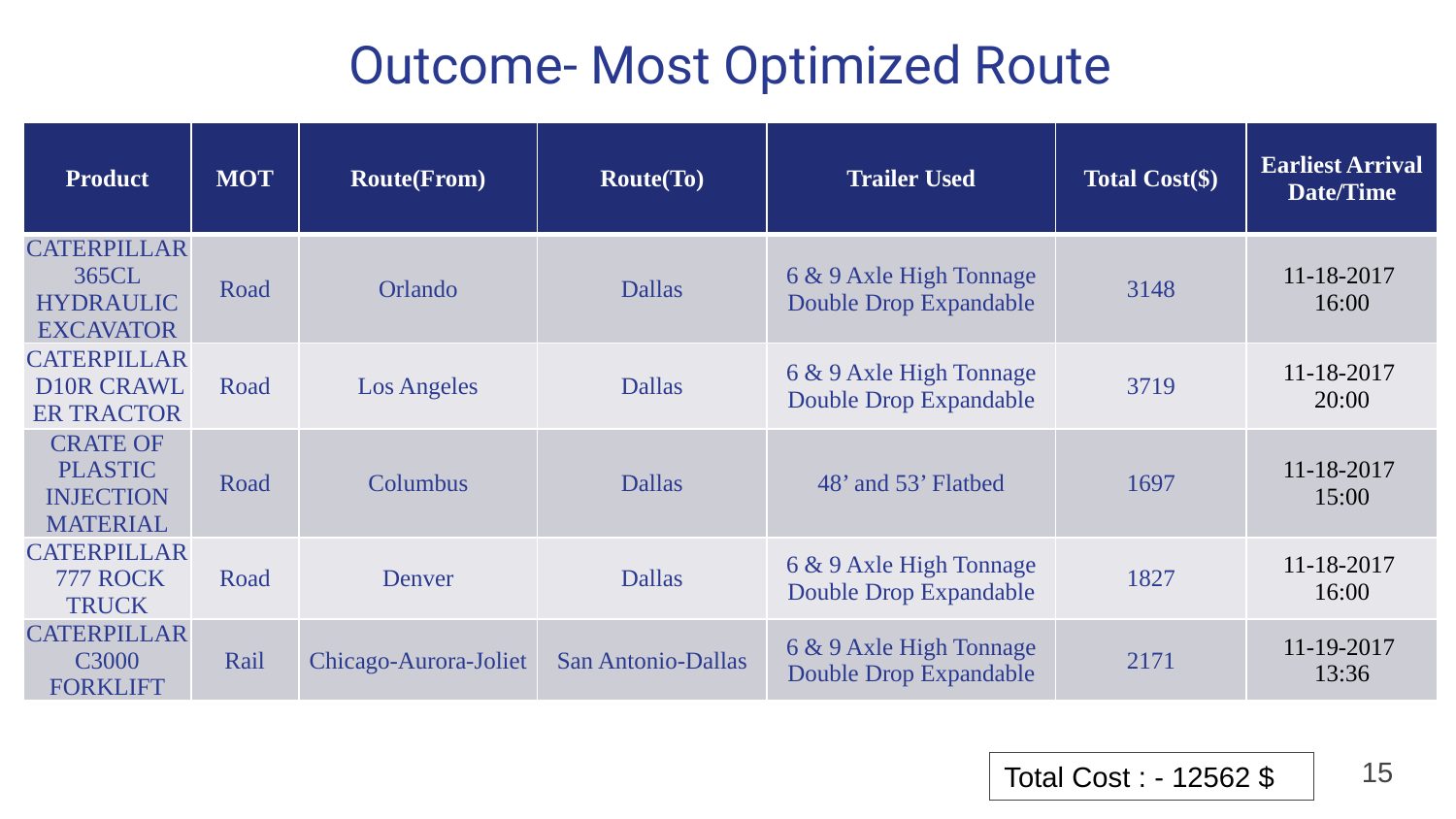

# Outcome- Most Optimized Route
| Product | MOT | Route(From) | Route(To) | Trailer Used | Total Cost($) | Earliest Arrival Date/Time |
| --- | --- | --- | --- | --- | --- | --- |
| CATERPILLAR 365CL HYDRAULIC EXCAVATOR | Road | Orlando | Dallas | 6 & 9 Axle High Tonnage Double Drop Expandable | 3148 | 11-18-2017 16:00 |
| CATERPILLAR D10R CRAWLER TRACTOR | Road | Los Angeles | Dallas | 6 & 9 Axle High Tonnage Double Drop Expandable | 3719 | 11-18-2017 20:00 |
| CRATE OF PLASTIC INJECTION MATERIAL | Road | Columbus | Dallas | 48’ and 53’ Flatbed | 1697 | 11-18-2017 15:00 |
| CATERPILLAR 777 ROCK TRUCK | Road | Denver | Dallas | 6 & 9 Axle High Tonnage Double Drop Expandable | 1827 | 11-18-2017 16:00 |
| CATERPILLAR C3000 FORKLIFT | Rail | Chicago-Aurora-Joliet | San Antonio-Dallas | 6 & 9 Axle High Tonnage Double Drop Expandable | 2171 | 11-19-2017 13:36 |
15
Total Cost : - 12562 $